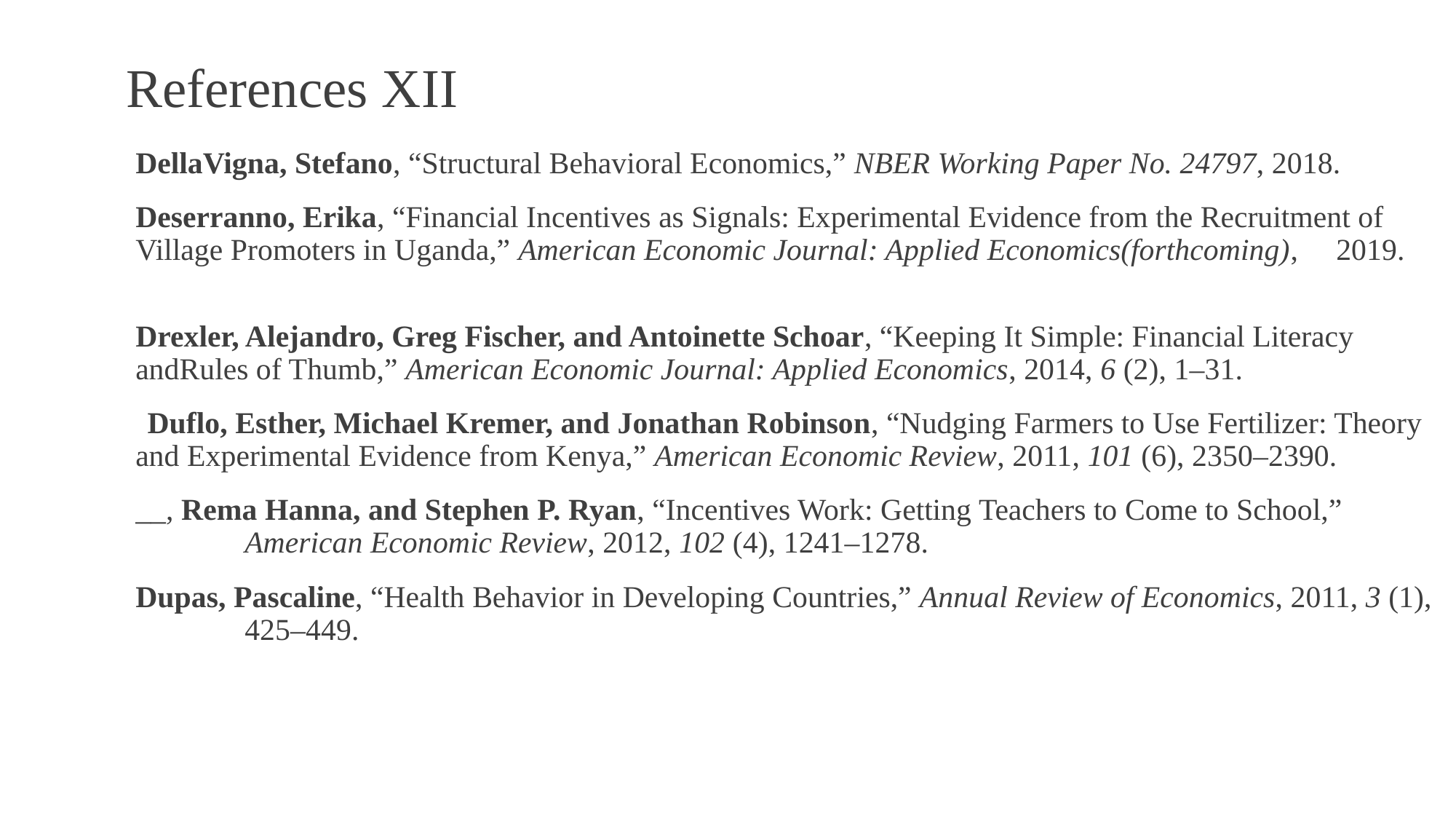

# References XII
DellaVigna, Stefano, “Structural Behavioral Economics,” NBER Working Paper No. 24797, 2018.
Deserranno, Erika, “Financial Incentives as Signals: Experimental Evidence from the Recruitment of Village Promoters in Uganda,” American Economic Journal: Applied Economics(forthcoming), 	2019.
Drexler, Alejandro, Greg Fischer, and Antoinette Schoar, “Keeping It Simple: Financial Literacy andRules of Thumb,” American Economic Journal: Applied Economics, 2014, 6 (2), 1–31.
Duflo, Esther, Michael Kremer, and Jonathan Robinson, “Nudging Farmers to Use Fertilizer: Theory and Experimental Evidence from Kenya,” American Economic Review, 2011, 101 (6), 2350–2390.
__, Rema Hanna, and Stephen P. Ryan, “Incentives Work: Getting Teachers to Come to School,” 	American Economic Review, 2012, 102 (4), 1241–1278.
Dupas, Pascaline, “Health Behavior in Developing Countries,” Annual Review of Economics, 2011, 3 (1), 	425–449.

97